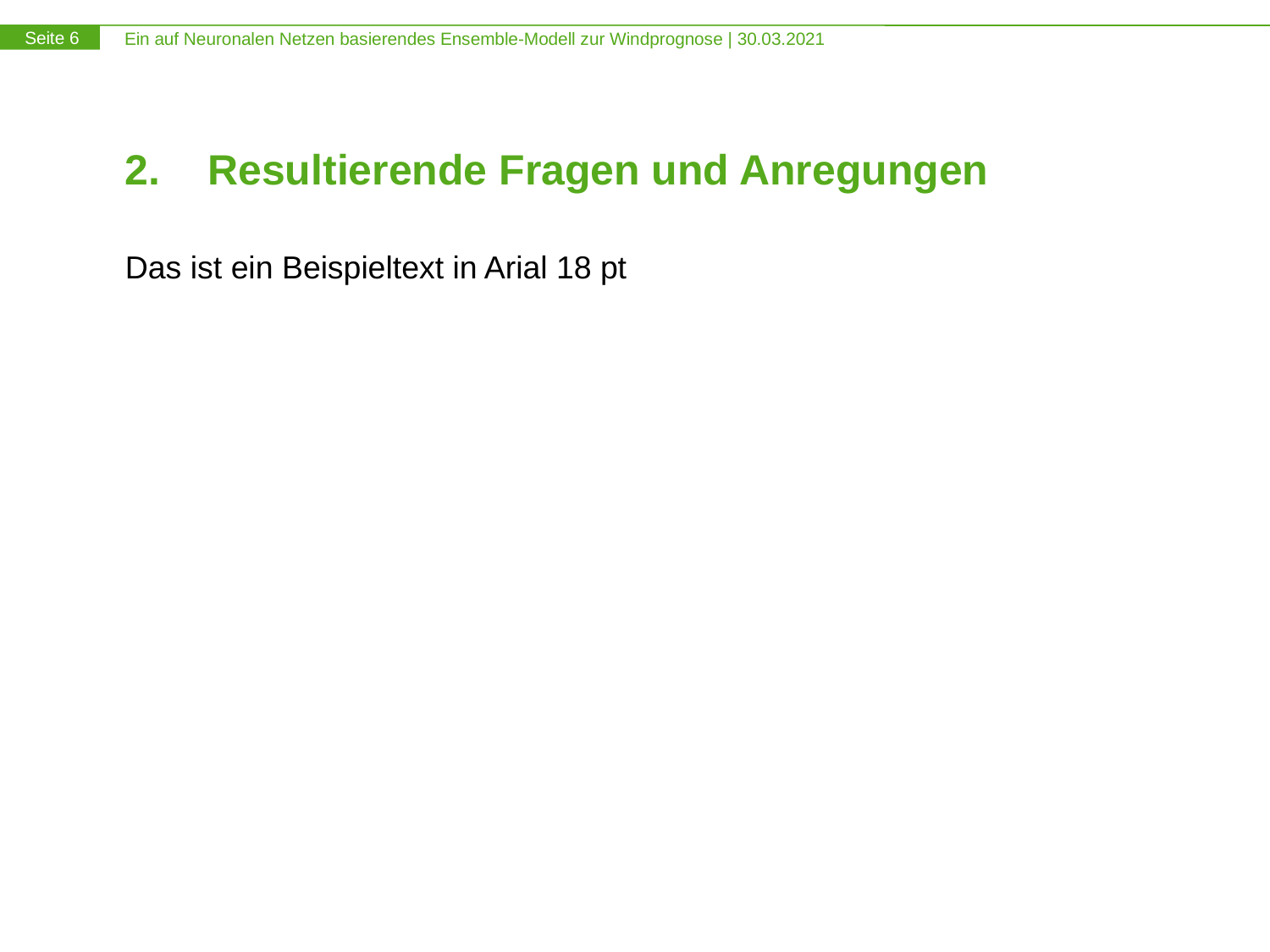

# 2.    Resultierende Fragen und Anregungen
Das ist ein Beispieltext in Arial 18 pt